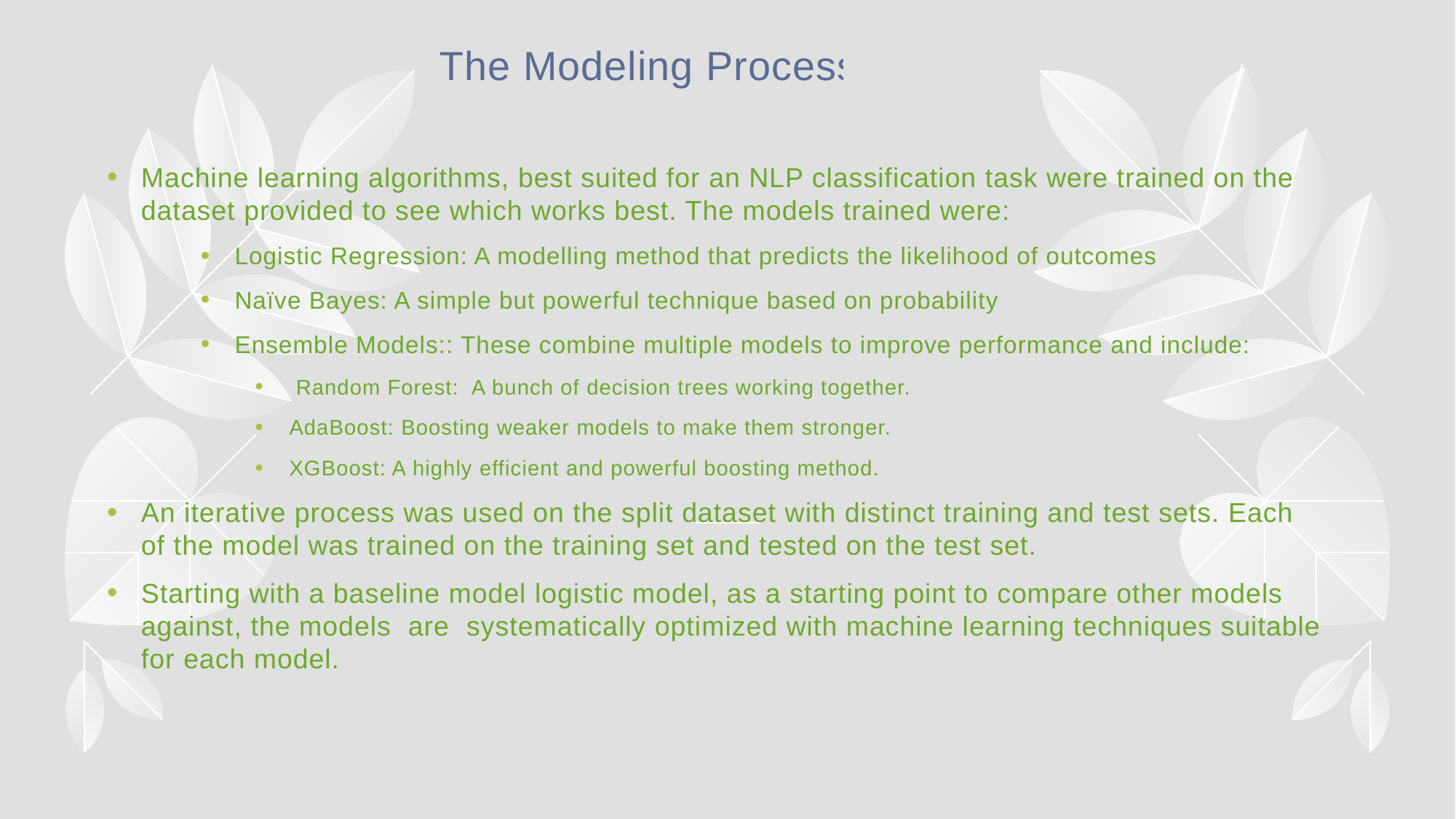

# The Modeling Process
Machine learning algorithms, best suited for an NLP classification task were trained on the dataset provided to see which works best. The models trained were:
Logistic Regression: A modelling method that predicts the likelihood of outcomes
Naïve Bayes: A simple but powerful technique based on probability
Ensemble Models:: These combine multiple models to improve performance and include:
 Random Forest:  A bunch of decision trees working together.
AdaBoost: Boosting weaker models to make them stronger.
XGBoost: A highly efficient and powerful boosting method.
An iterative process was used on the split dataset with distinct training and test sets. Each of the model was trained on the training set and tested on the test set.
Starting with a baseline model logistic model, as a starting point to compare other models against, the models  are  systematically optimized with machine learning techniques suitable for each model.